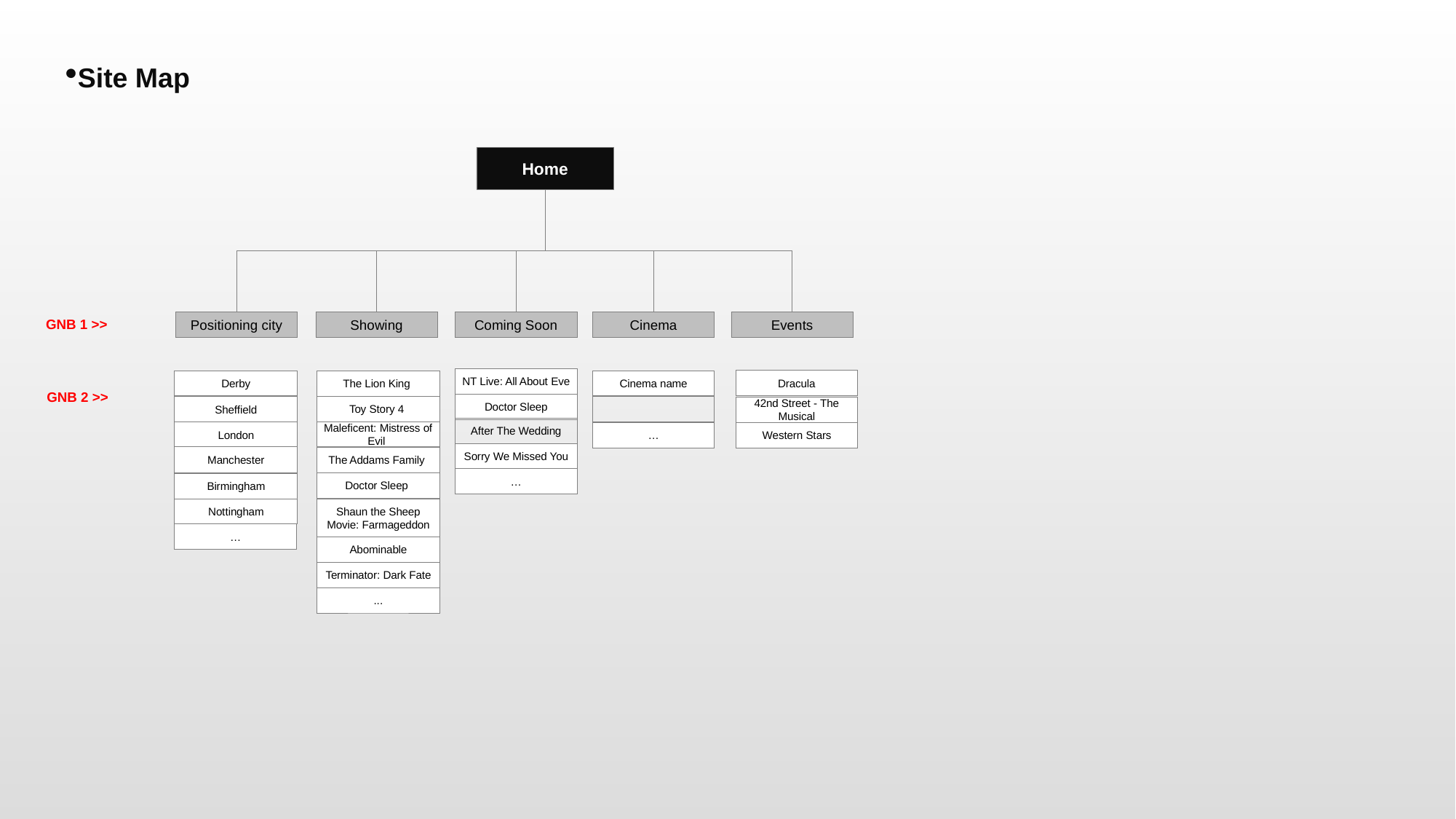

Site Map
Home
GNB 1 >>
Positioning city
Showing
Coming Soon
Cinema
Events
NT Live: All About Eve
Dracula
Derby
The Lion King
Cinema name
GNB 2 >>
Doctor Sleep
Toy Story 4
Sheffield

42nd Street - The Musical
After The Wedding
Maleficent: Mistress of Evil
London
…
Western Stars
Sorry We Missed You
Manchester
The Addams Family
…
Doctor Sleep
Birmingham
Nottingham
Shaun the Sheep Movie: Farmageddon
…
Abominable
Terminator: Dark Fate
...